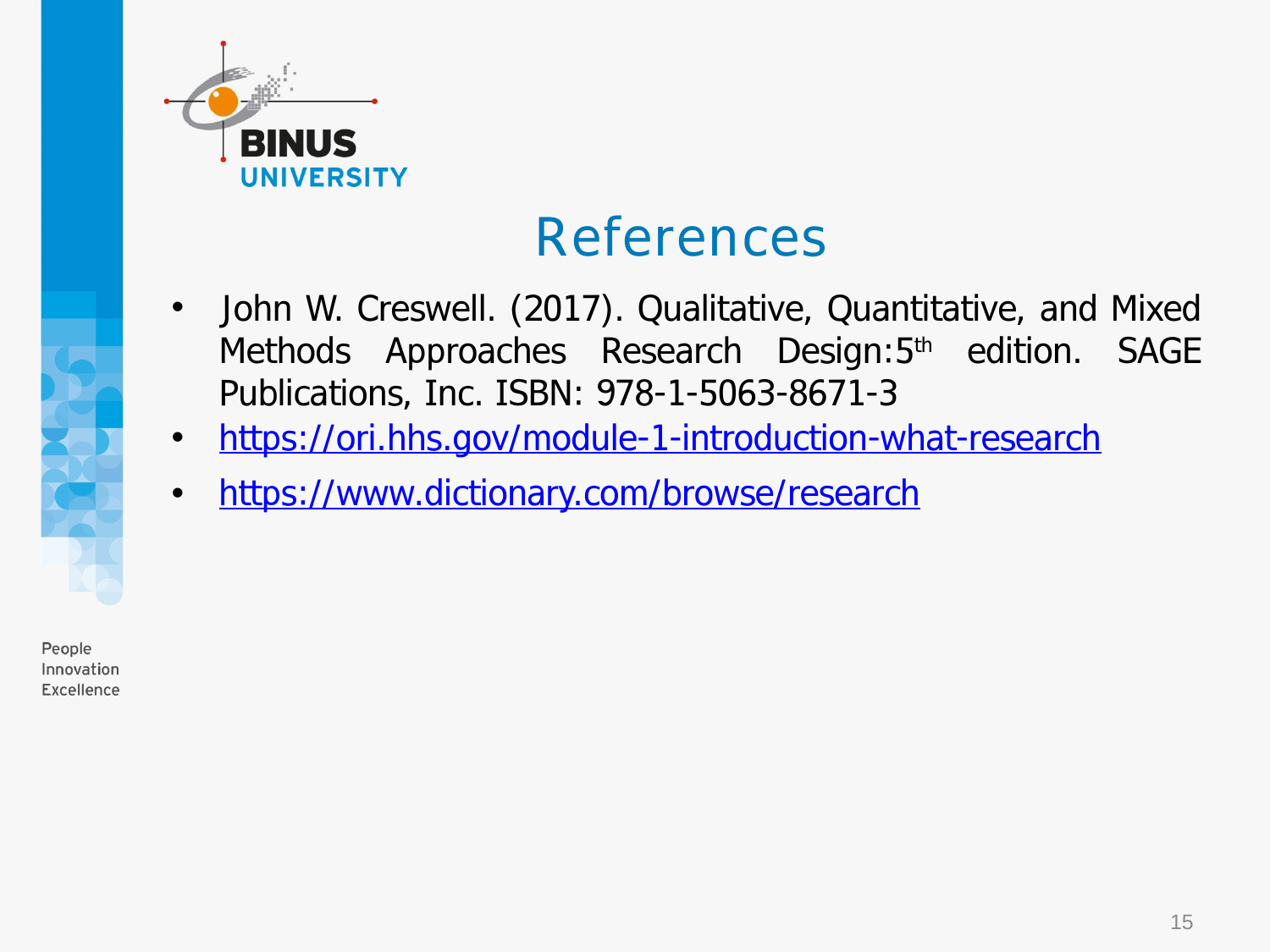

# References
John W. Creswell. (2017). Qualitative, Quantitative, and Mixed Methods Approaches Research Design:5th edition. SAGE Publications, Inc. ISBN: 978-1-5063-8671-3
https://ori.hhs.gov/module-1-introduction-what-research
https://www.dictionary.com/browse/research

15